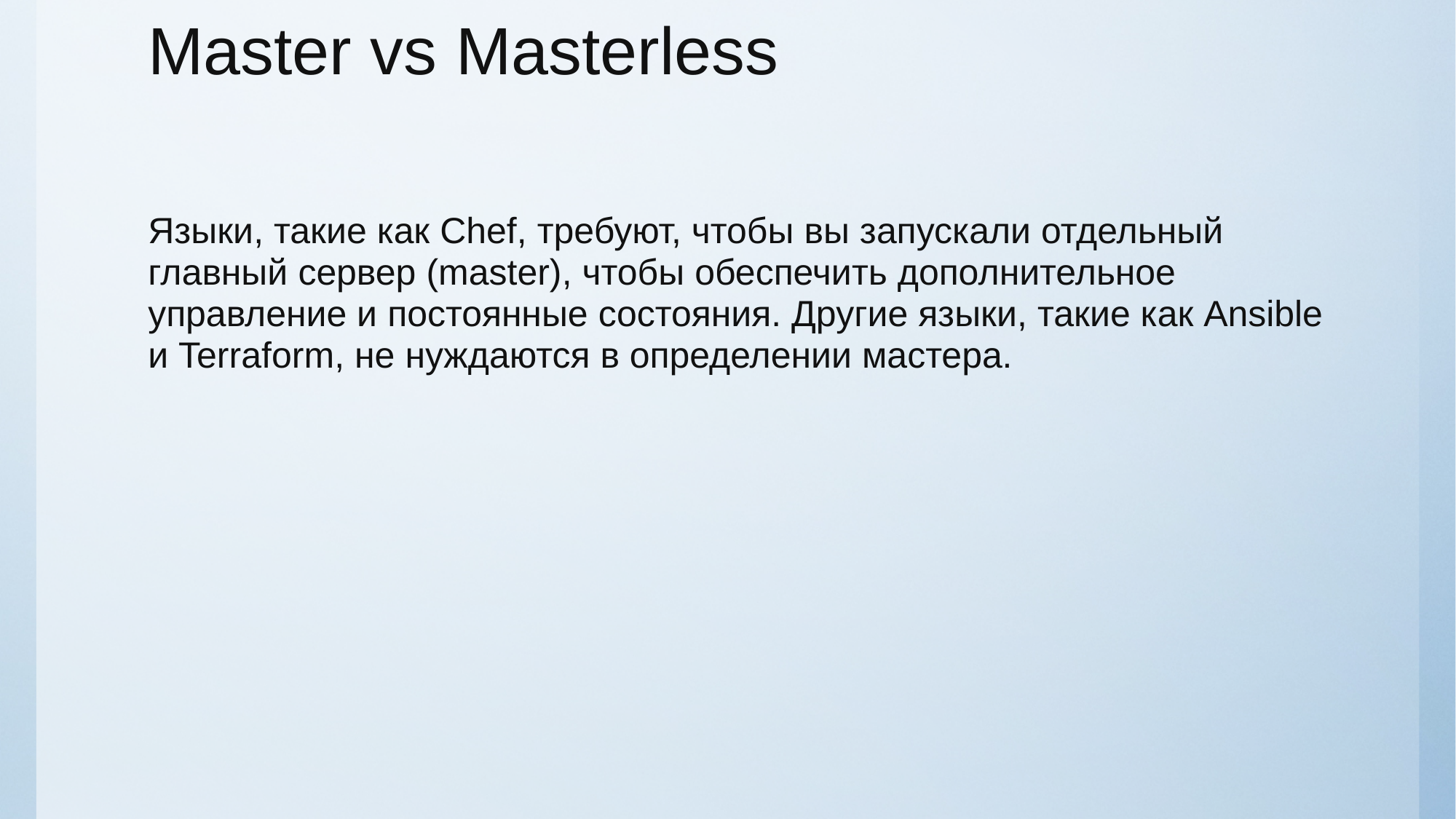

# Master vs Masterless
Языки, такие как Chef, требуют, чтобы вы запускали отдельный главный сервер (master), чтобы обеспечить дополнительное управление и постоянные состояния. Другие языки, такие как Ansible и Terraform, не нуждаются в определении мастера.